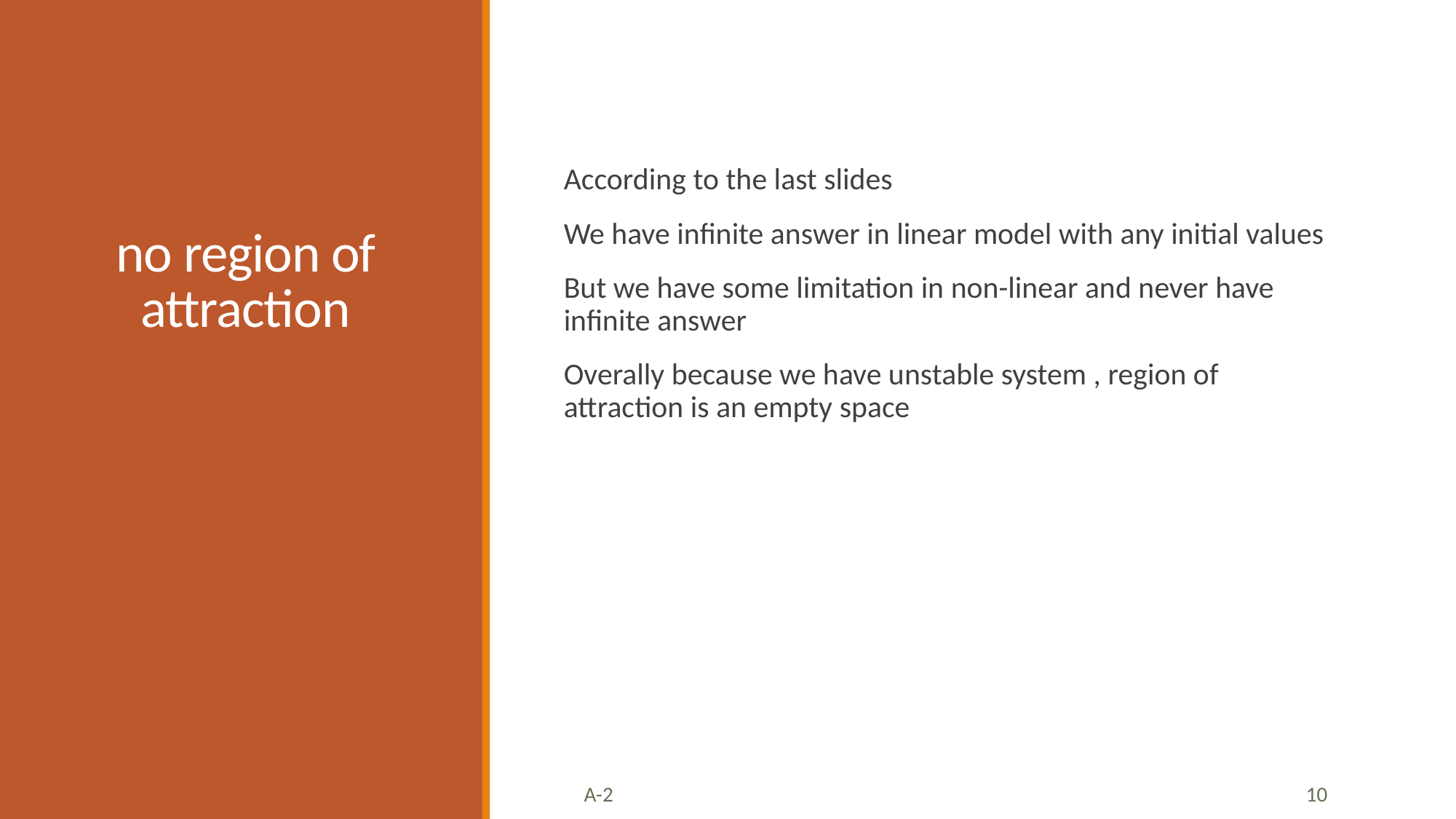

# no region of attraction
According to the last slides
We have infinite answer in linear model with any initial values
But we have some limitation in non-linear and never have infinite answer
Overally because we have unstable system , region of attraction is an empty space
A-2
10